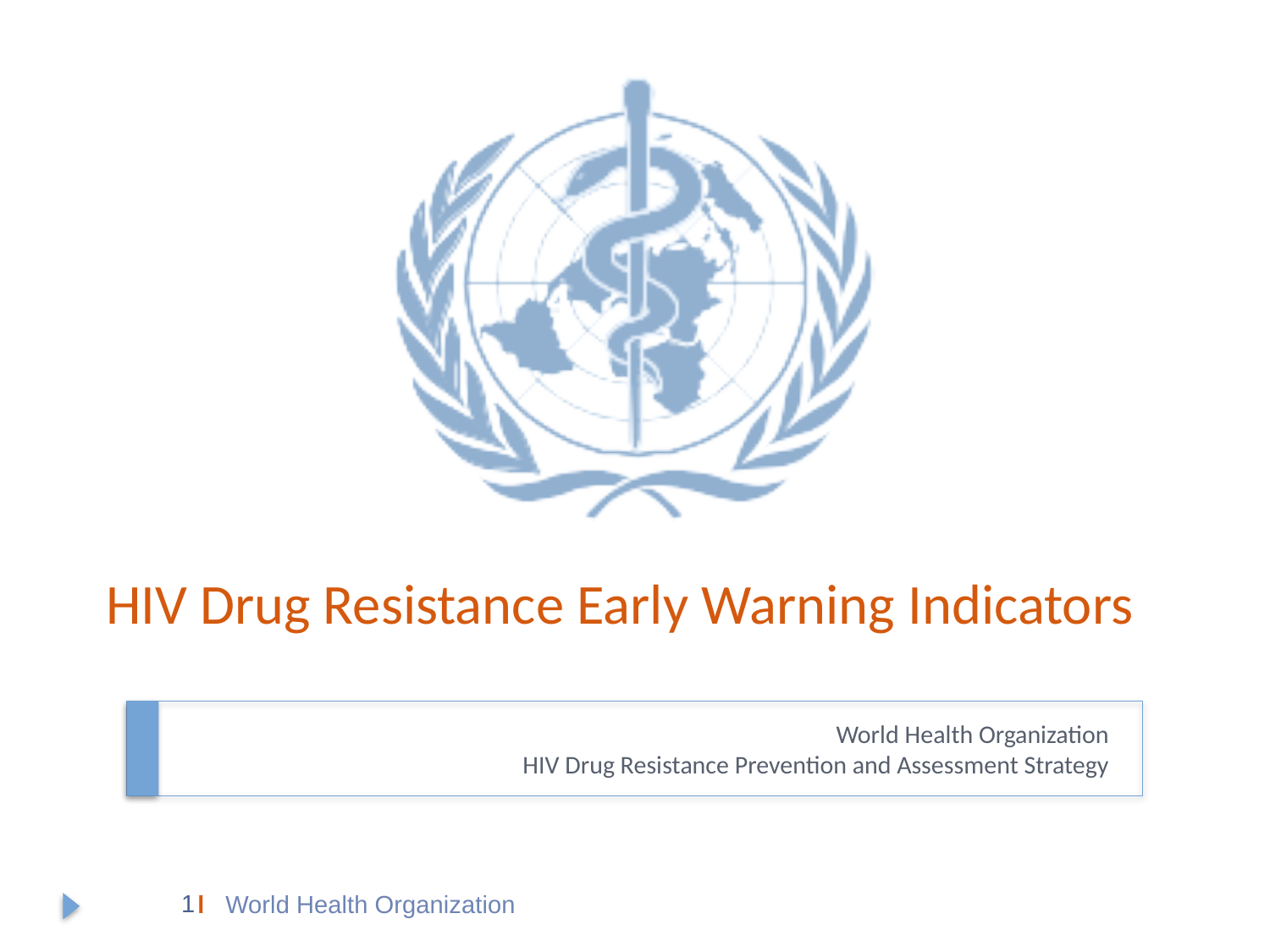

# HIV Drug Resistance Early Warning Indicators
World Health Organization
HIV Drug Resistance Prevention and Assessment Strategy
1
l   World Health Organization